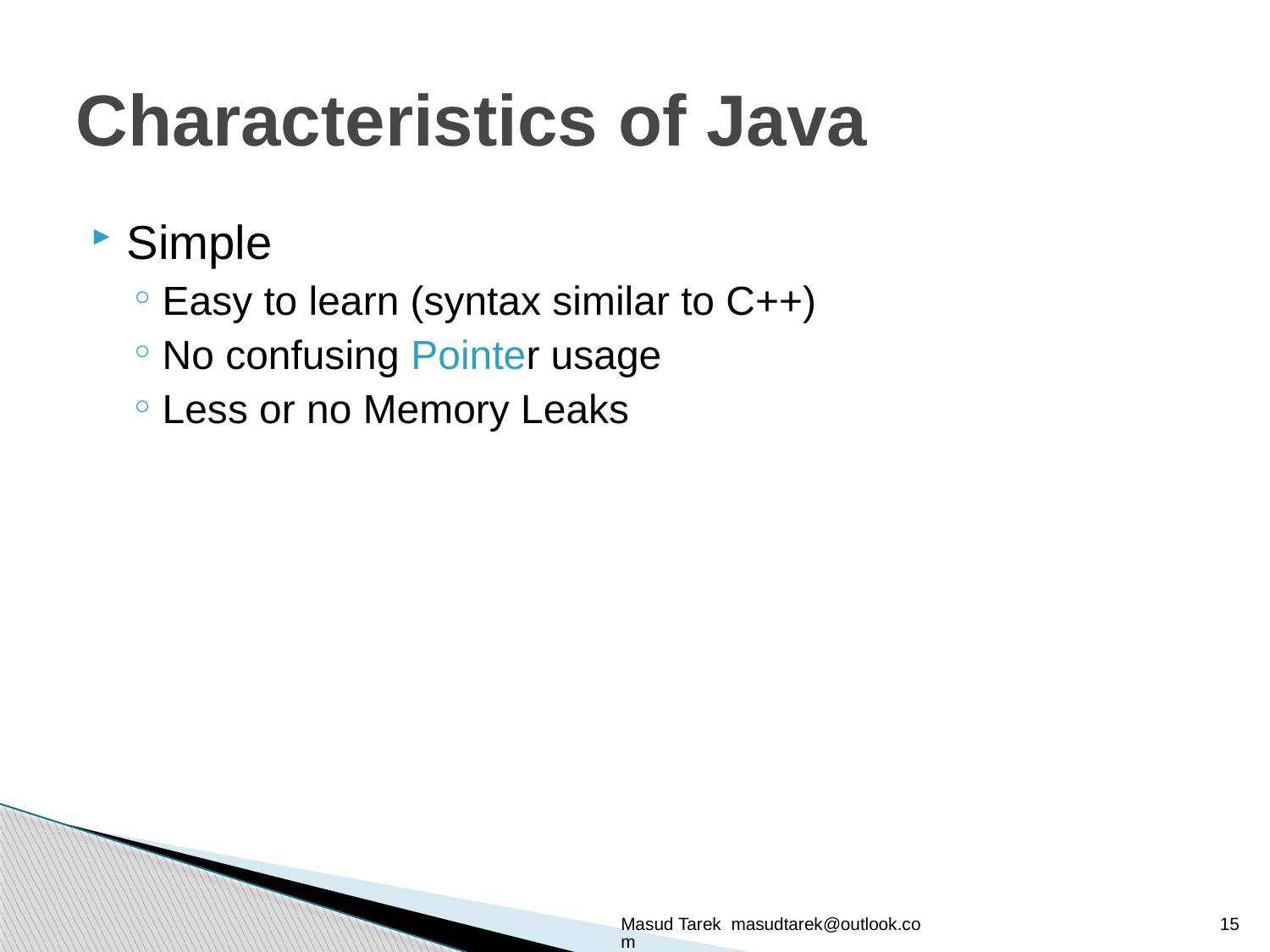

# Characteristics of Java
Simple
Easy to learn (syntax similar to C++)
No confusing Pointer usage
Less or no Memory Leaks
Masud Tarek  masudtarek@outlook.com
15